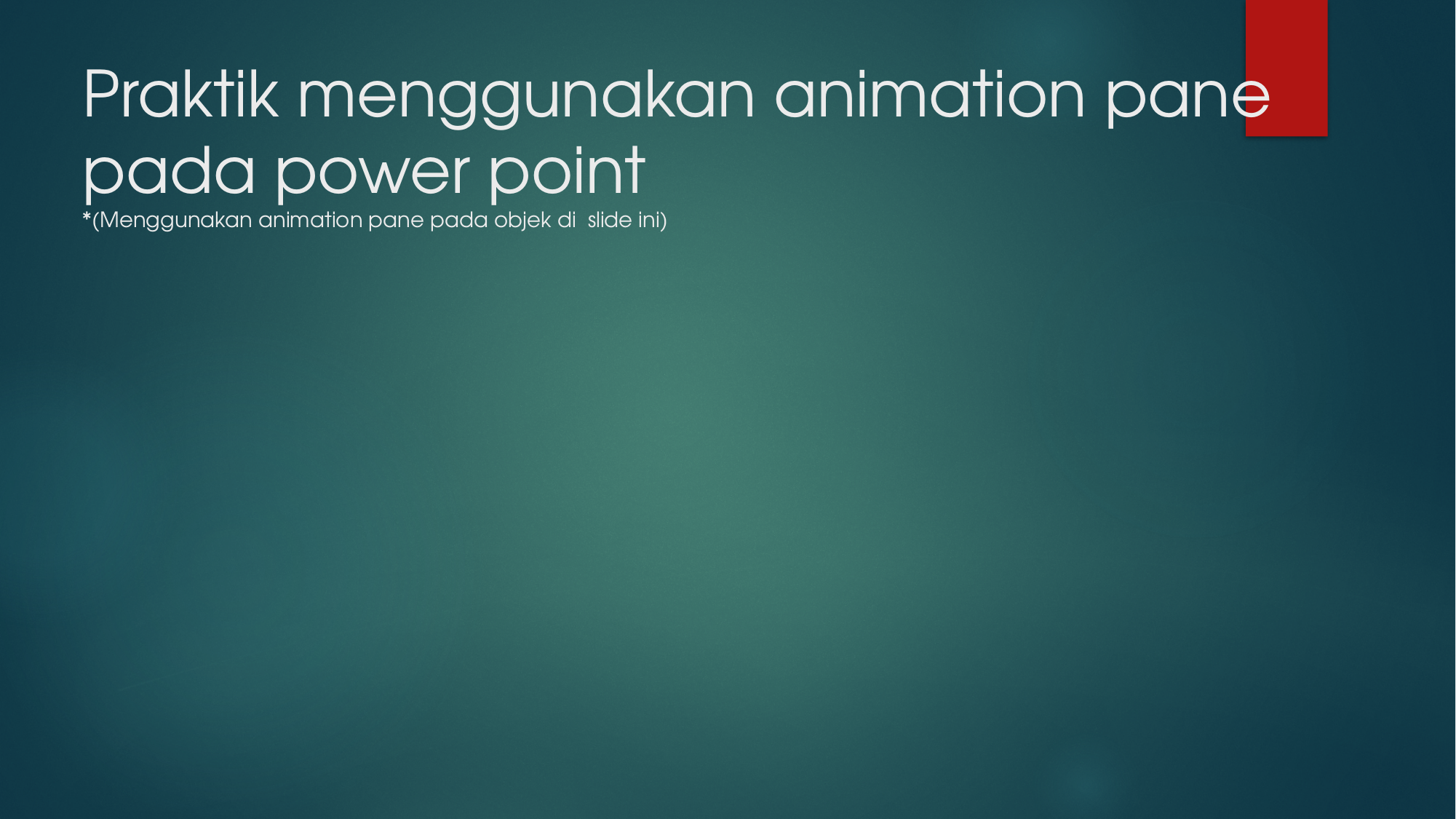

# Praktik menggunakan animation pane pada power point *(Menggunakan animation pane pada objek di  slide ini)